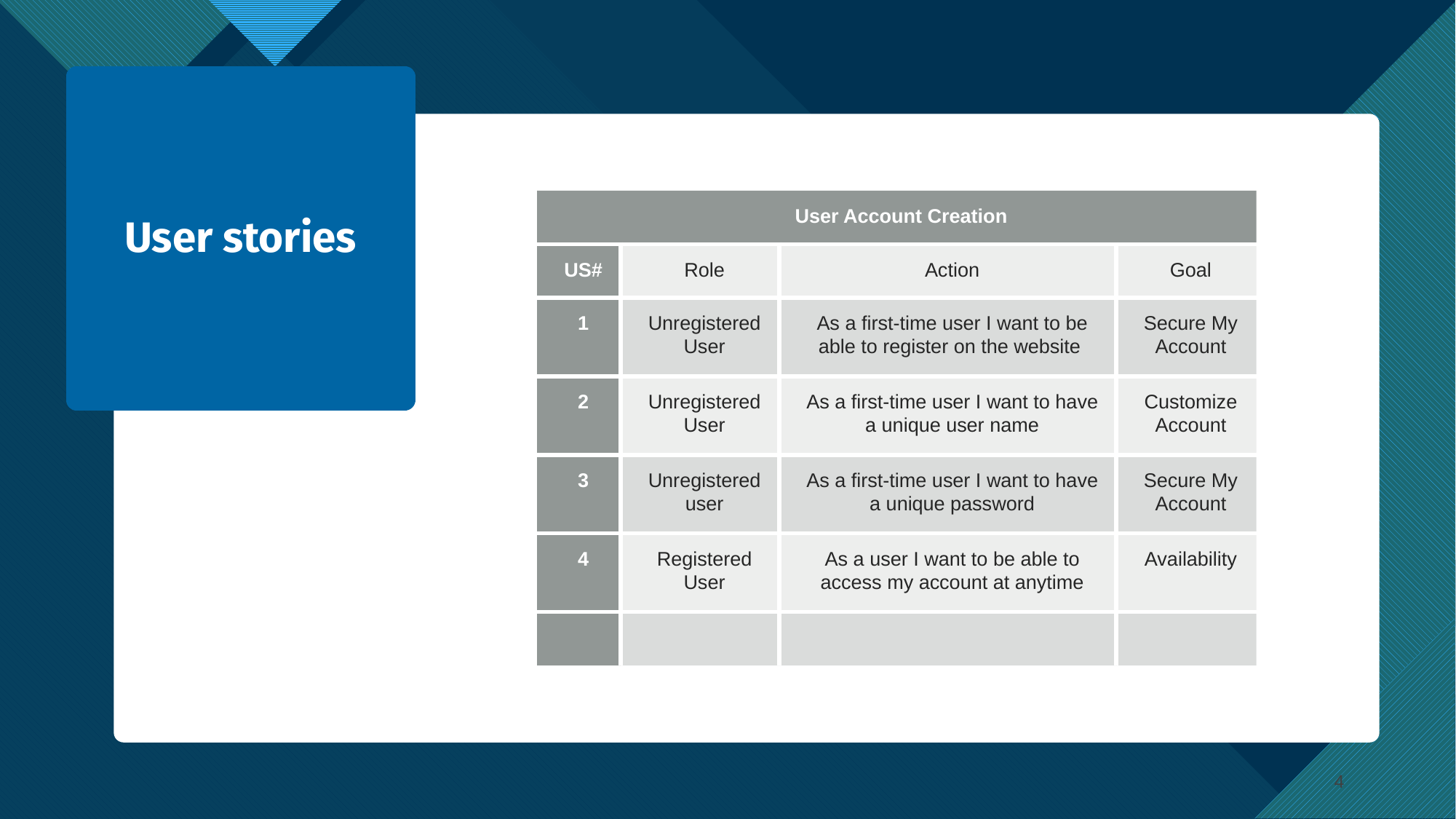

# User stories

| User Account Creation |  |  |  |
| --- | --- | --- | --- |
| US# | Role | Action | Goal |
| 1 | Unregistered User | As a first-time user I want to be able to register on the website | Secure My Account |
| 2 | Unregistered User | As a first-time user I want to have a unique user name | Customize Account |
| 3 | Unregistered user | As a first-time user I want to have a unique password | Secure My Account |
| 4 | Registered User | As a user I want to be able to access my account at anytime | Availability |
|  |  |  |  |
4